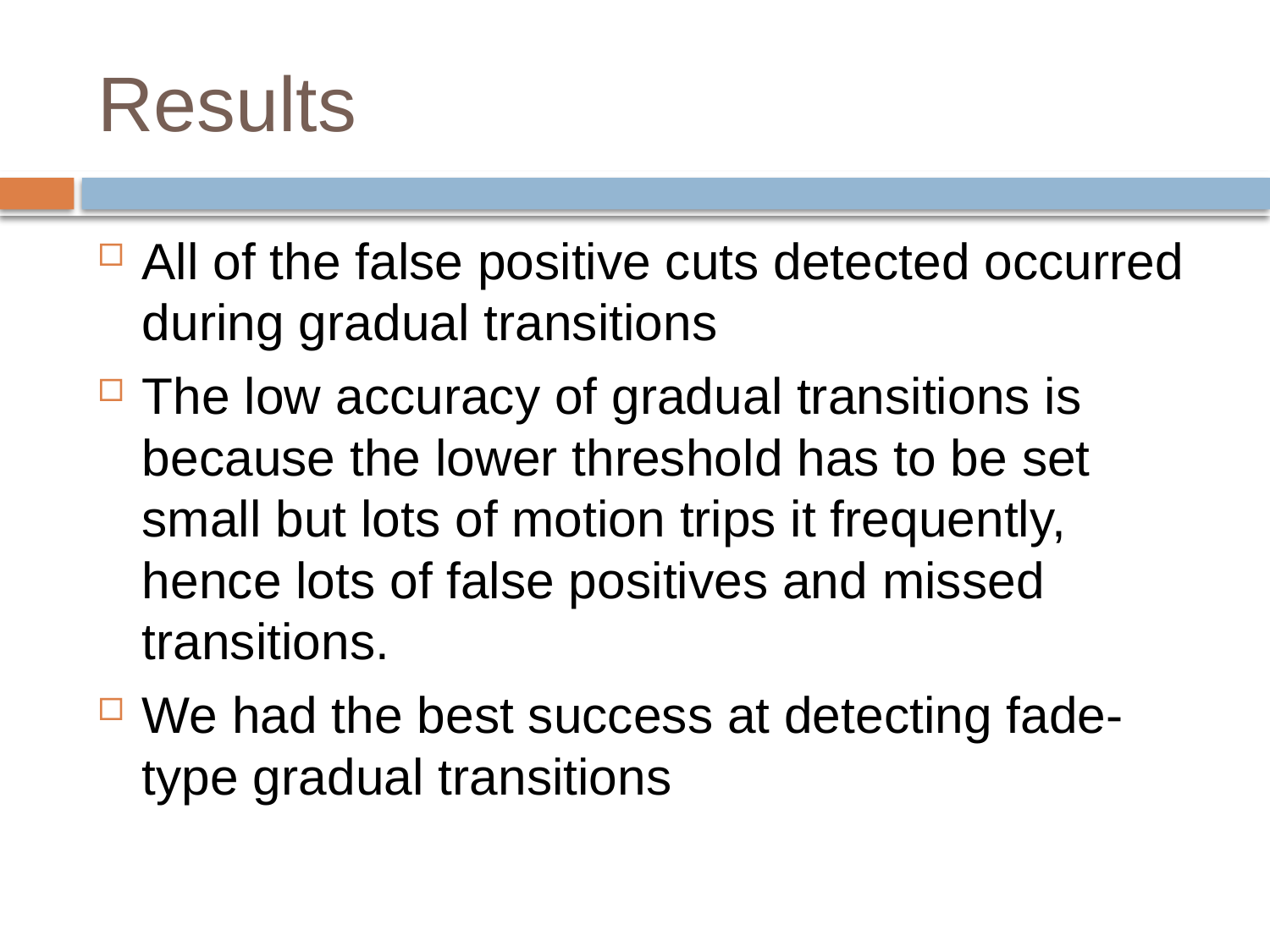

# Results
All of the false positive cuts detected occurred during gradual transitions
The low accuracy of gradual transitions is because the lower threshold has to be set small but lots of motion trips it frequently, hence lots of false positives and missed transitions.
We had the best success at detecting fade-type gradual transitions